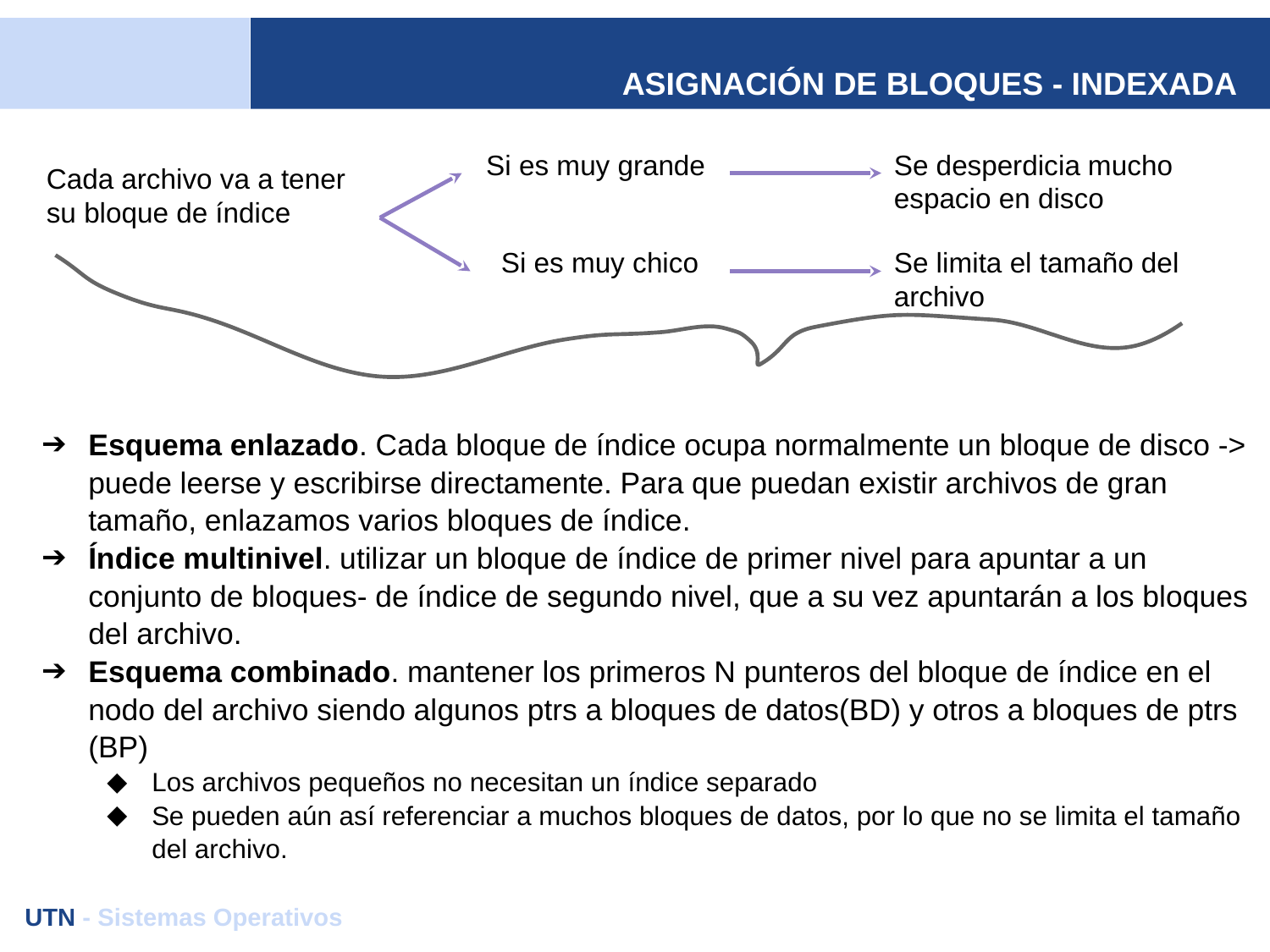

# ASIGNACIÓN DE BLOQUES - INDEXADA
Si es muy grande
Se desperdicia mucho espacio en disco
Cada archivo va a tener su bloque de índice
Si es muy chico
Se limita el tamaño del archivo

Esquema enlazado. Cada bloque de índice ocupa normalmente un bloque de disco -> puede leerse y escribirse directamente. Para que puedan existir archivos de gran tamaño, enlazamos varios bloques de índice.
Índice multinivel. utilizar un bloque de índice de primer nivel para apuntar a un conjunto de bloques- de índice de segundo nivel, que a su vez apuntarán a los bloques del archivo.
Esquema combinado. mantener los primeros N punteros del bloque de índice en el nodo del archivo siendo algunos ptrs a bloques de datos(BD) y otros a bloques de ptrs (BP)
Los archivos pequeños no necesitan un índice separado
Se pueden aún así referenciar a muchos bloques de datos, por lo que no se limita el tamaño del archivo.

UTN - Sistemas Operativos